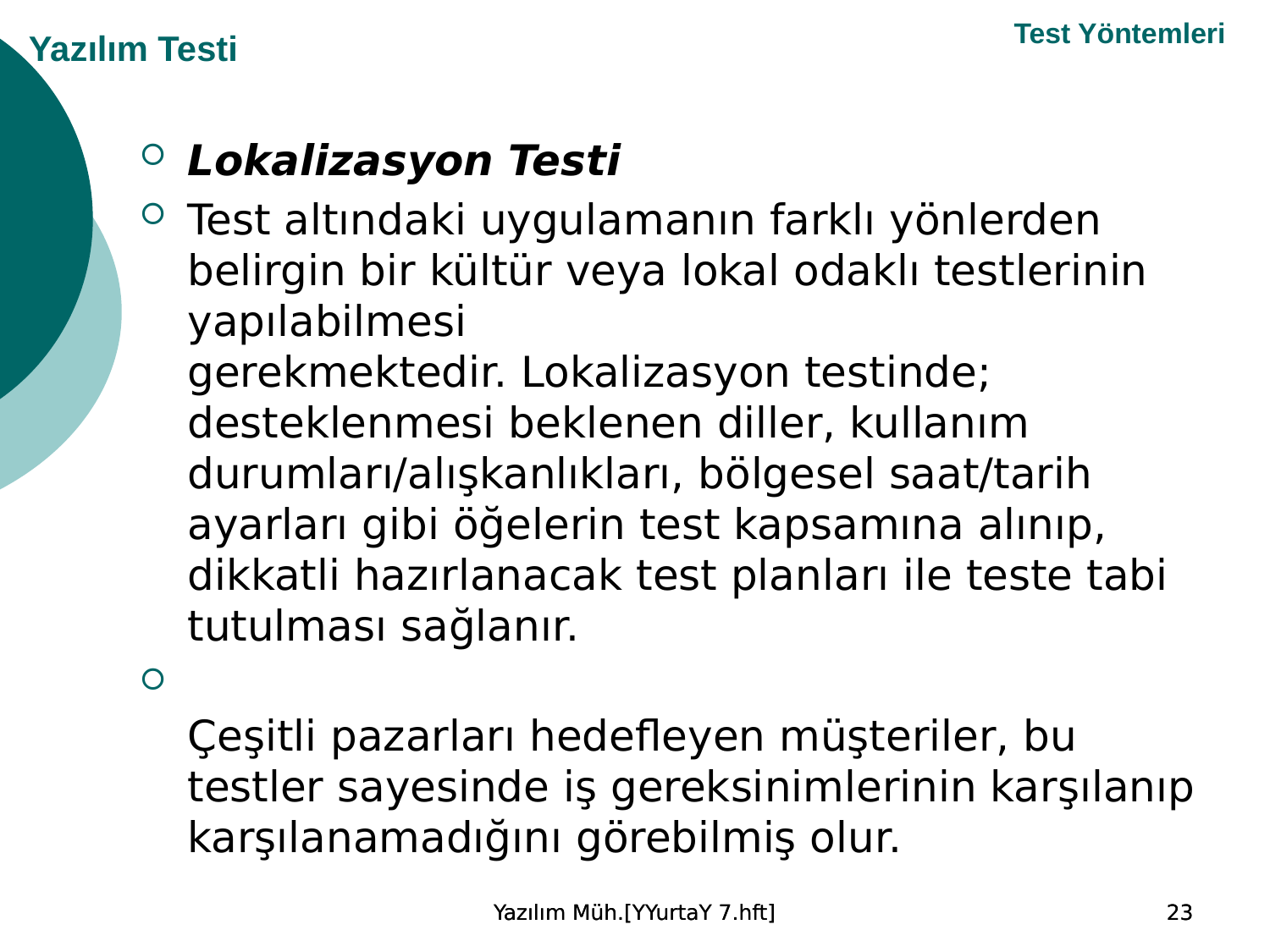

Test Yöntemleri
Yazılım Testi
Lokalizasyon Testi
Test altındaki uygulamanın farklı yönlerden belirgin bir kültür veya lokal odaklı testlerinin yapılabilmesi
gerekmektedir. Lokalizasyon testinde; desteklenmesi beklenen diller, kullanım durumları/alışkanlıkları, bölgesel saat/tarih ayarları gibi öğelerin test kapsamına alınıp, dikkatli hazırlanacak test planları ile teste tabi tutulması sağlanır.
Çeşitli pazarları hedefleyen müşteriler, bu testler sayesinde iş gereksinimlerinin karşılanıp karşılanamadığını görebilmiş olur.
Yazılım Müh.[YYurtaY 7.hft]
Yazılım Müh.[YYurtaY 7.hft]
23
23